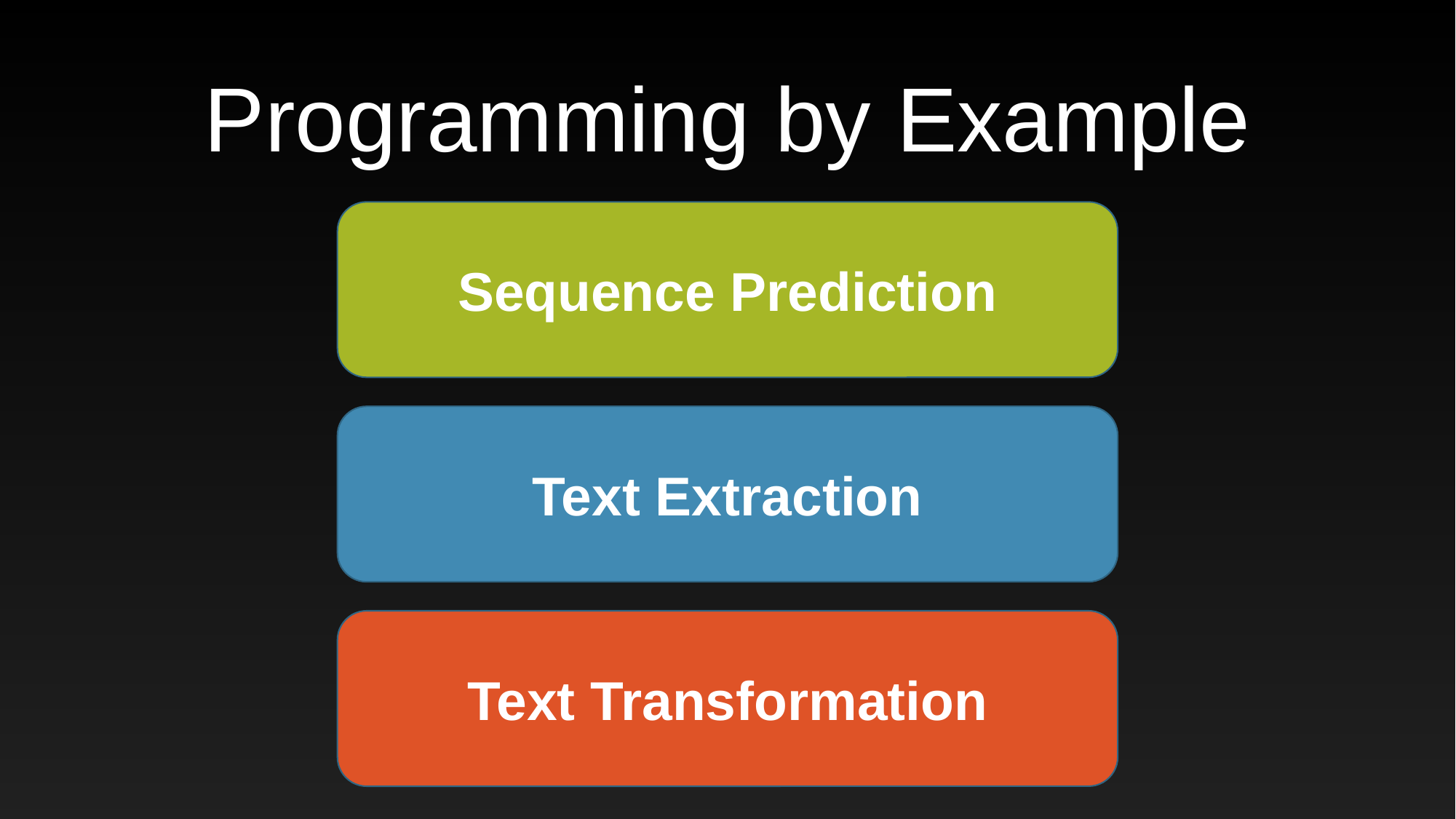

# Programming by Example
Sequence Prediction
Text Extraction
Text Transformation